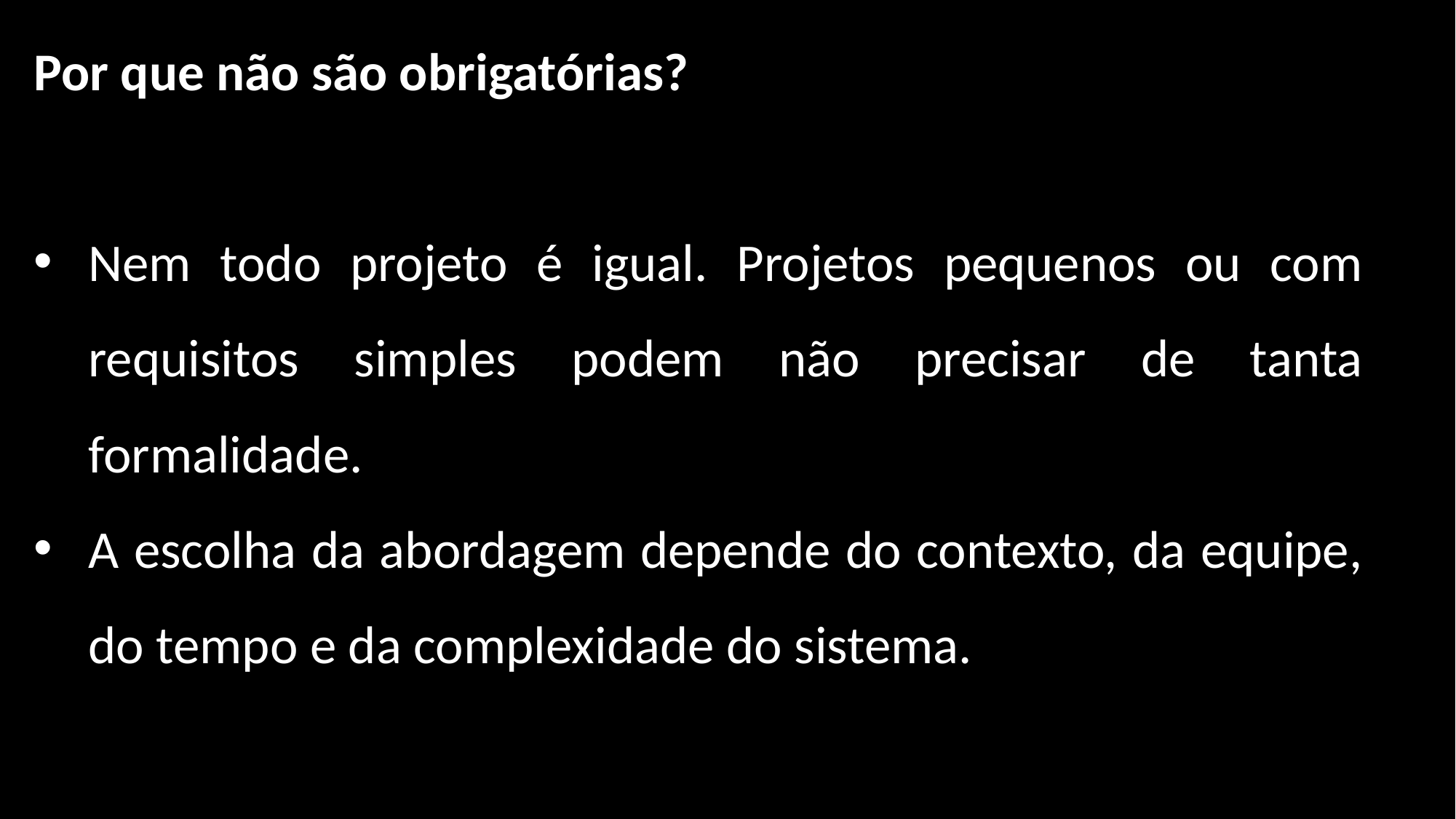

Por que não são obrigatórias?

Nem todo projeto é igual. Projetos pequenos ou com requisitos simples podem não precisar de tanta formalidade.
A escolha da abordagem depende do contexto, da equipe, do tempo e da complexidade do sistema.